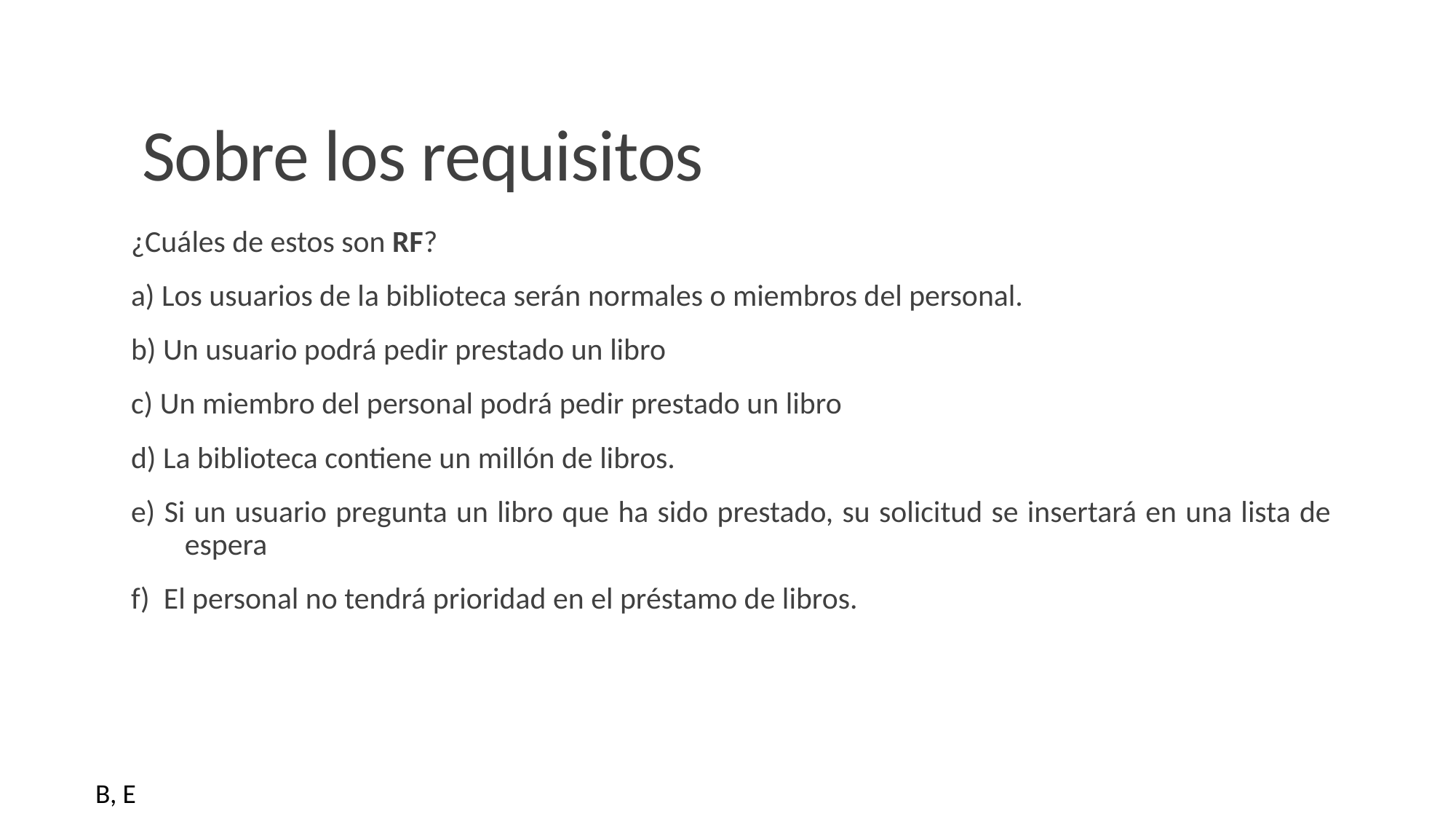

# Sobre los requisitos
¿Cuáles de estos son RF?
a) Los usuarios de la biblioteca serán normales o miembros del personal.
b) Un usuario podrá pedir prestado un libro
c) Un miembro del personal podrá pedir prestado un libro
d) La biblioteca contiene un millón de libros.
e) Si un usuario pregunta un libro que ha sido prestado, su solicitud se insertará en una lista de espera
f)  El personal no tendrá prioridad en el préstamo de libros.
B, E